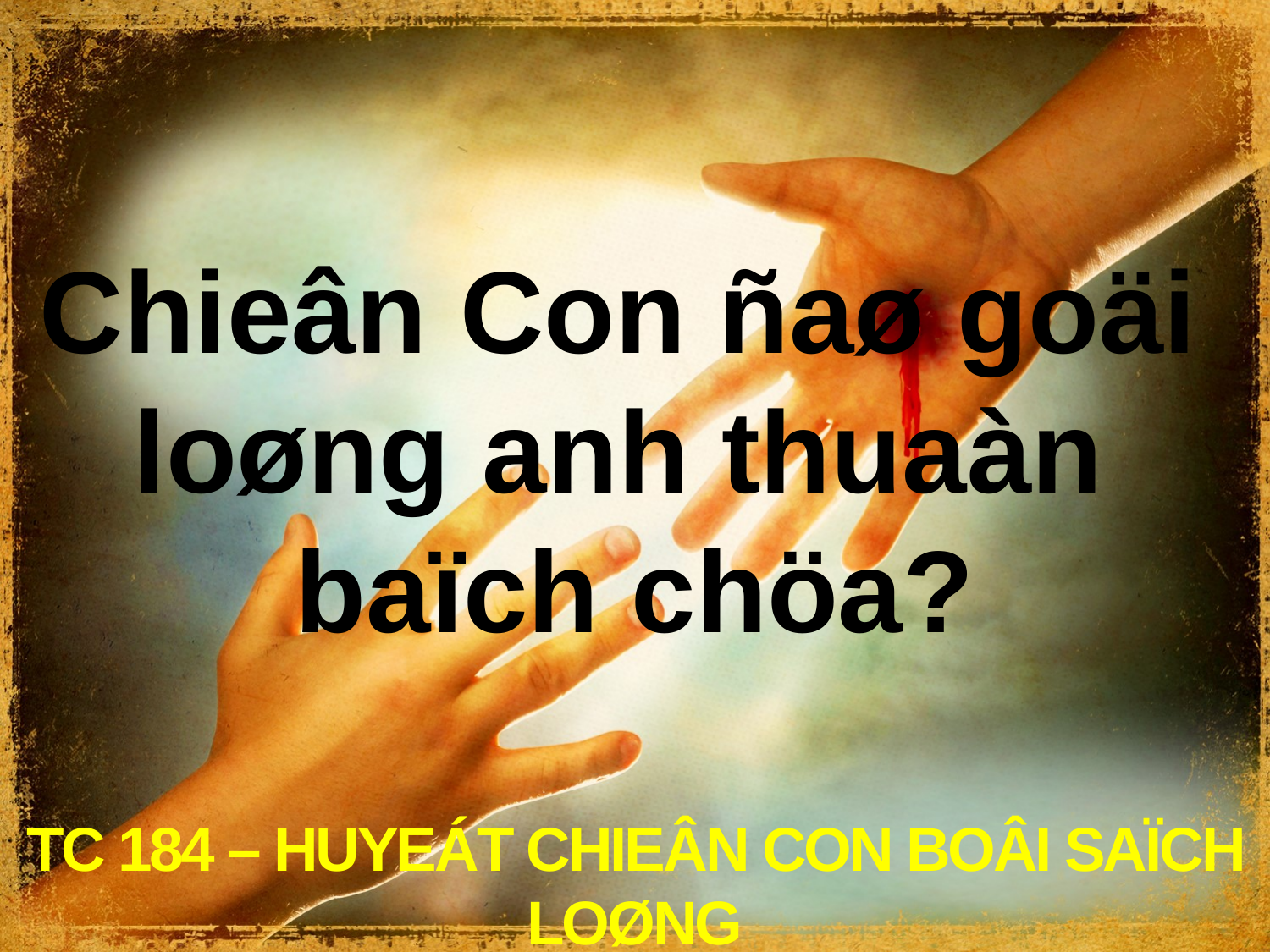

Chieân Con ñaø goäi
loøng anh thuaàn
baïch chöa?
TC 184 – HUYEÁT CHIEÂN CON BOÂI SAÏCH LOØNG